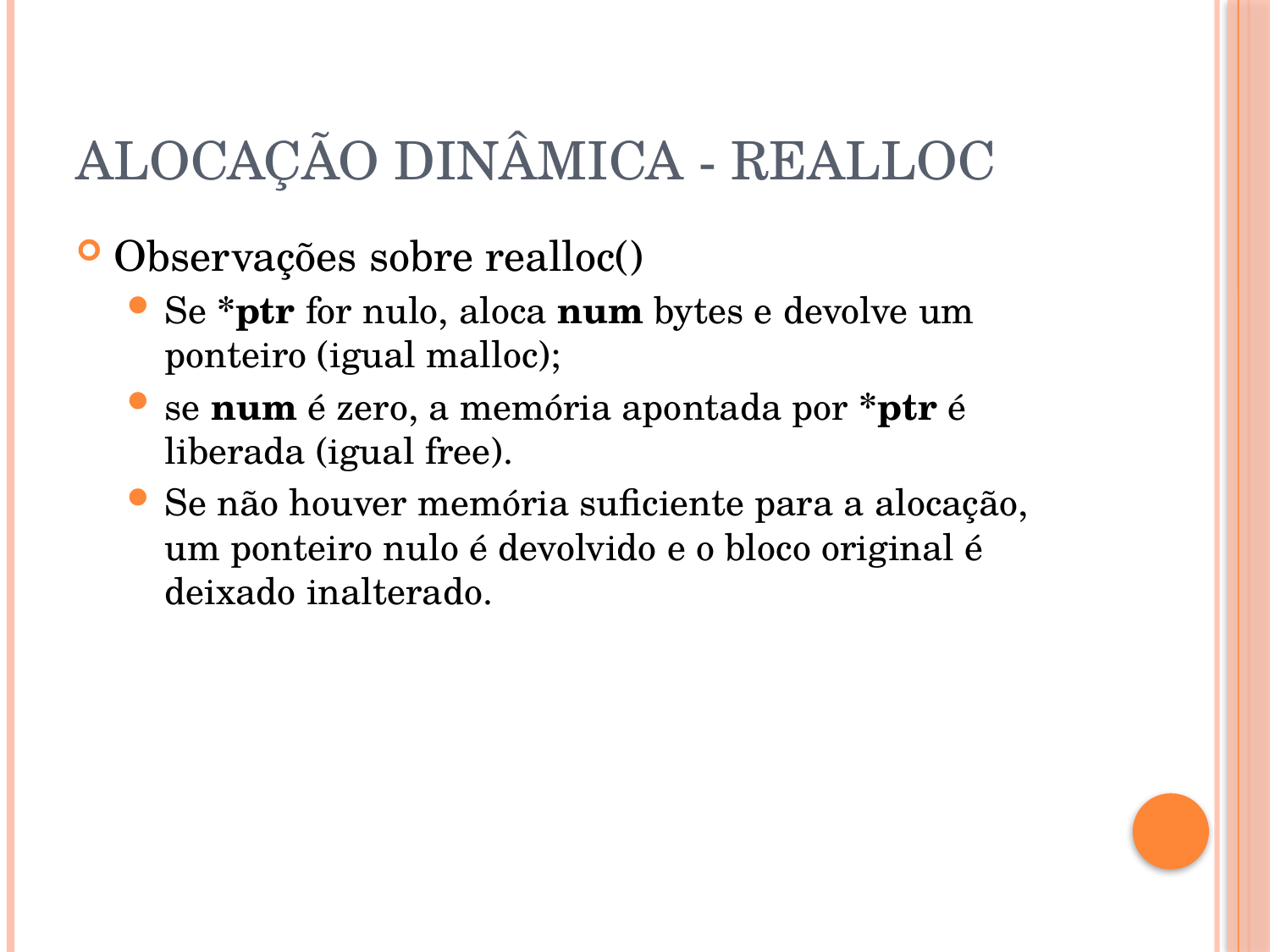

# Alocação Dinâmica - realloc
Observações sobre realloc()
Se *ptr for nulo, aloca num bytes e devolve um ponteiro (igual malloc);
se num é zero, a memória apontada por *ptr é liberada (igual free).
Se não houver memória suficiente para a alocação, um ponteiro nulo é devolvido e o bloco original é deixado inalterado.